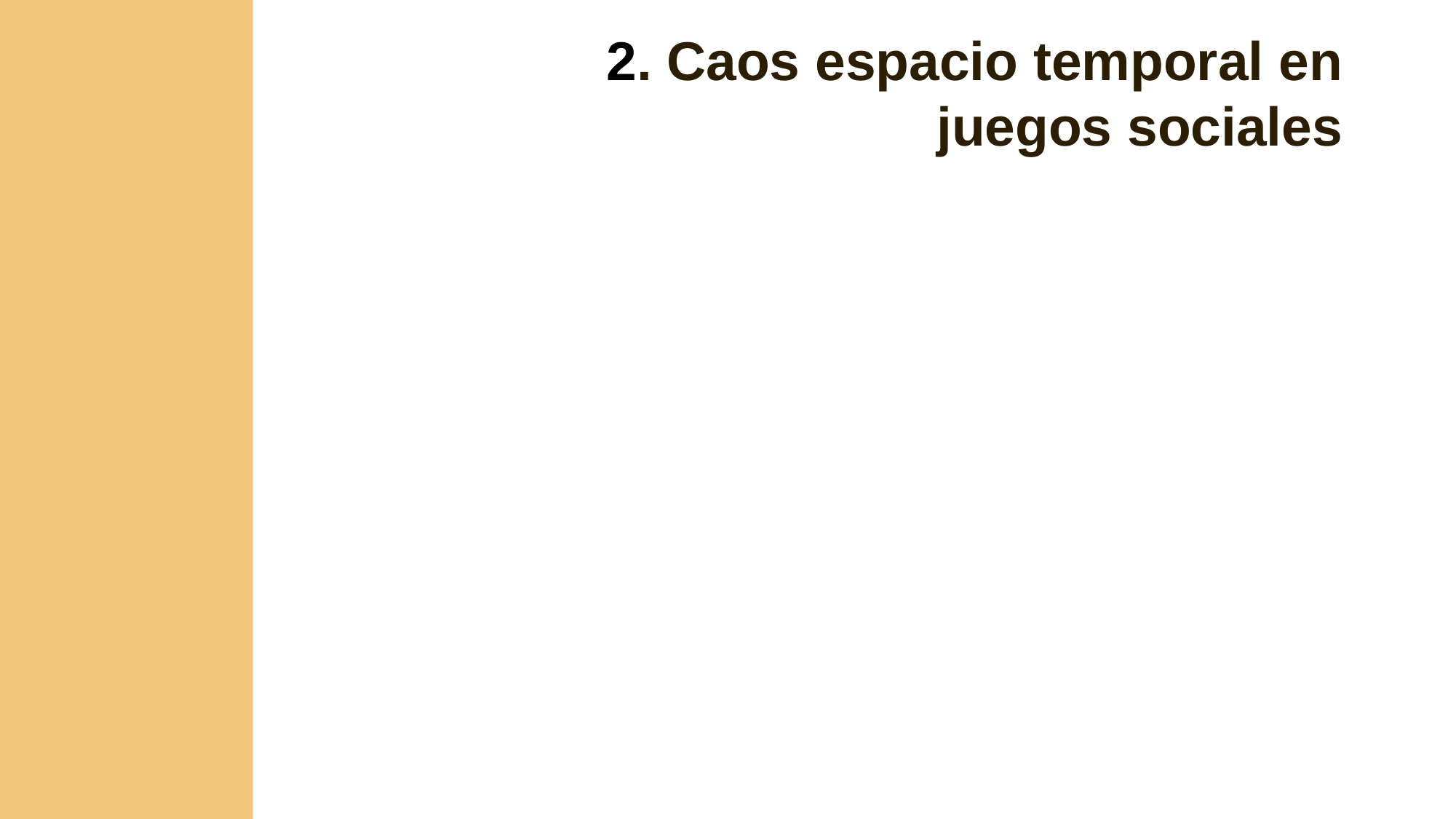

2. Caos espacio temporal en juegos sociales